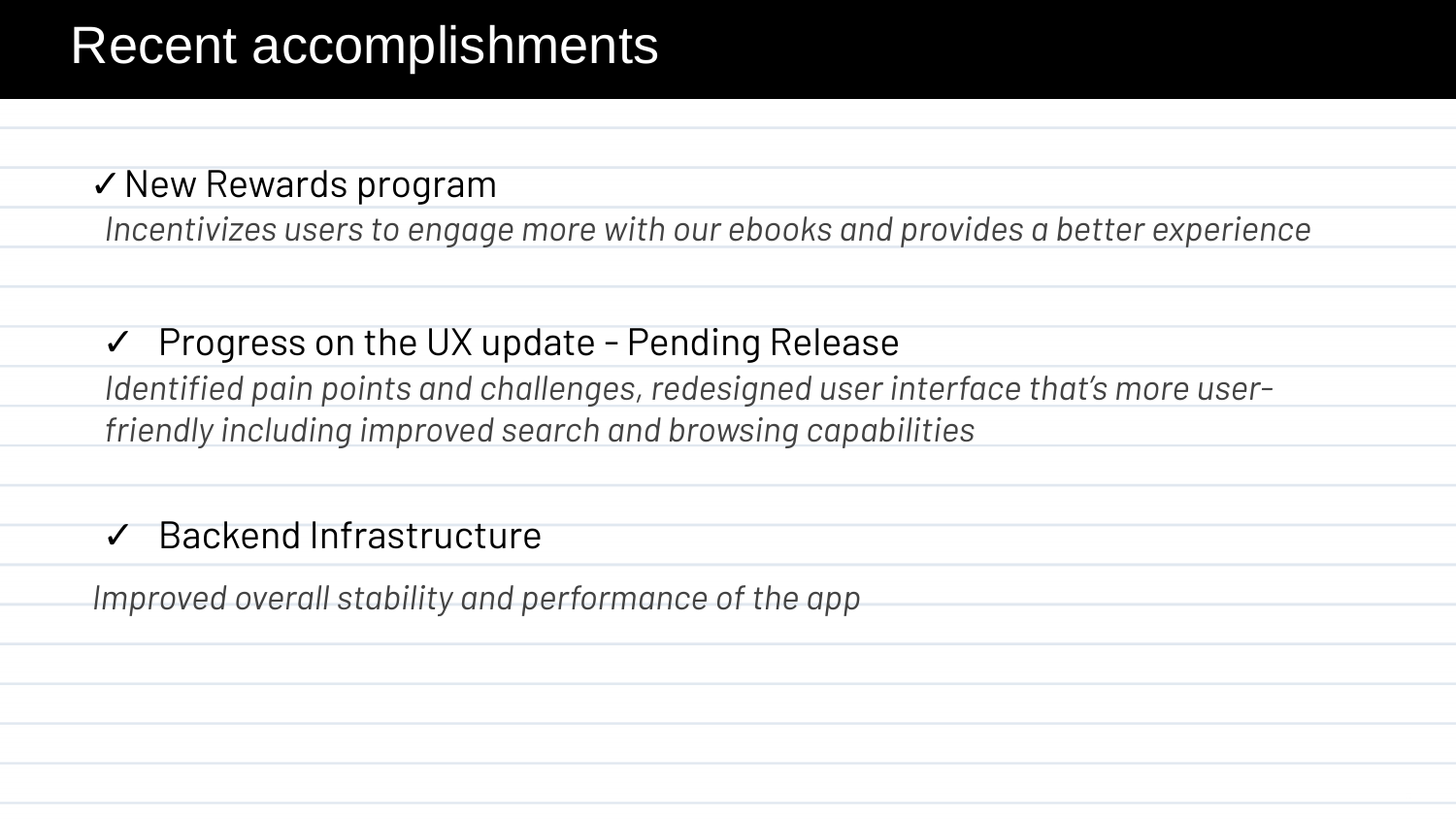

# Recent accomplishments
New Rewards program

Incentivizes users to engage more with our ebooks and provides a better experience
Progress on the UX update - Pending Release
Identified pain points and challenges, redesigned user interface that’s more user-friendly including improved search and browsing capabilities
Backend Infrastructure
Improved overall stability and performance of the app